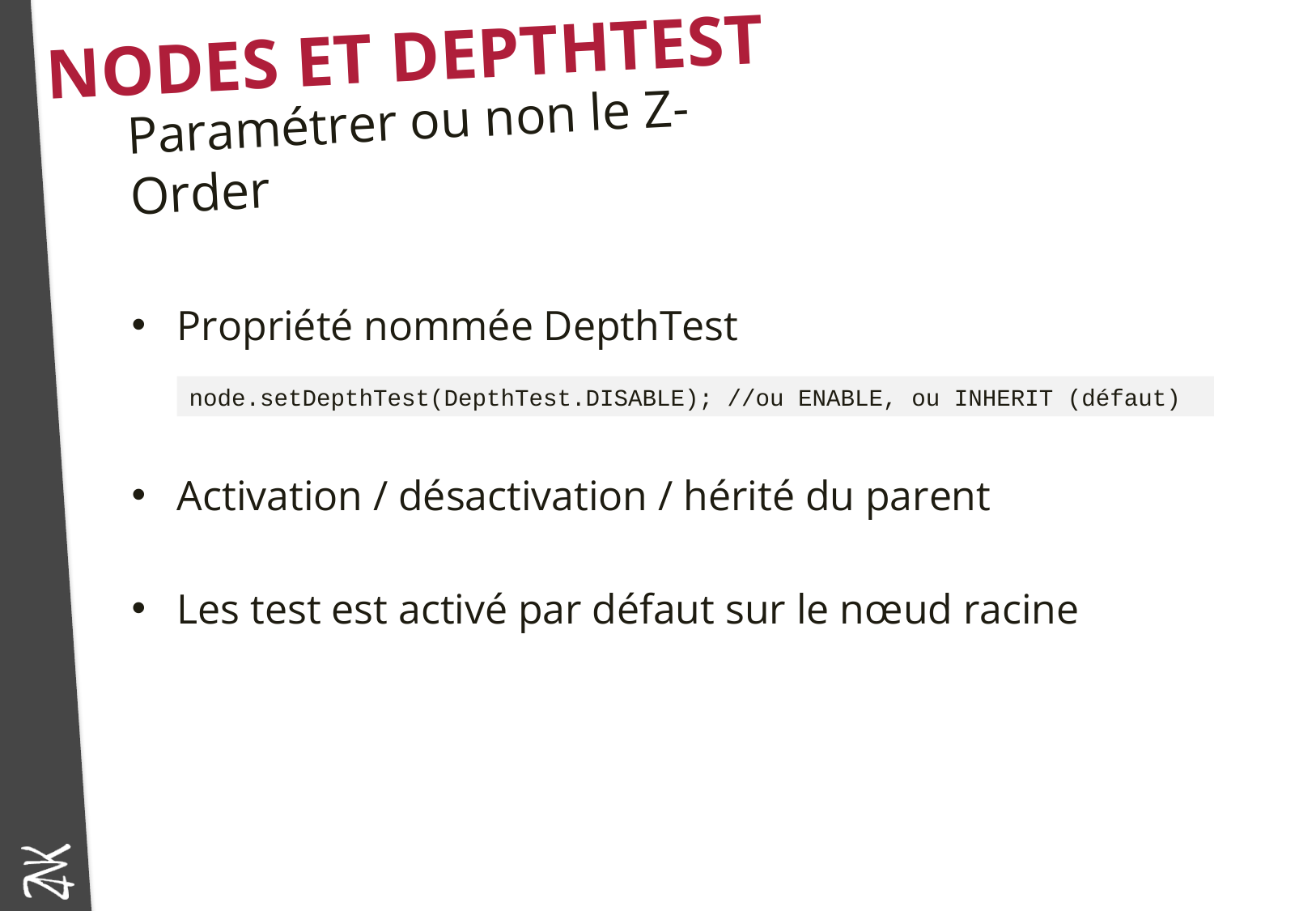

# Nodes et DepthTest
Paramétrer ou non le Z-Order
Propriété nommée DepthTest

Activation / désactivation / hérité du parent

Les test est activé par défaut sur le nœud racine
node.setDepthTest(DepthTest.DISABLE); //ou ENABLE, ou INHERIT (défaut)